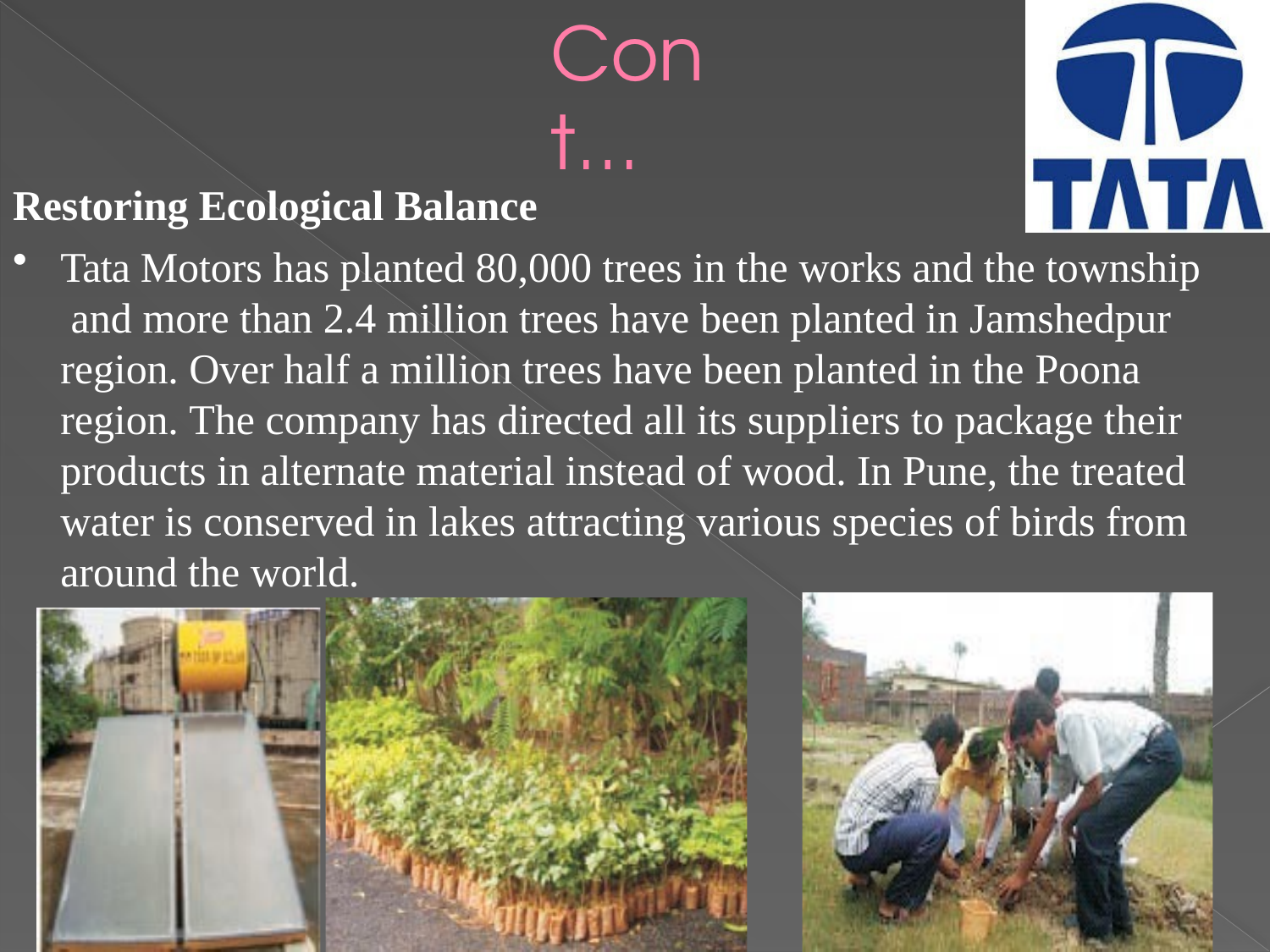

# Cont…
Restoring Ecological Balance
Tata Motors has planted 80,000 trees in the works and the township  and more than 2.4 million trees have been planted in Jamshedpur  region. Over half a million trees have been planted in the Poona  region. The company has directed all its suppliers to package their  products in alternate material instead of wood. In Pune, the treated  water is conserved in lakes attracting various species of birds from  around the world.

04/16/15